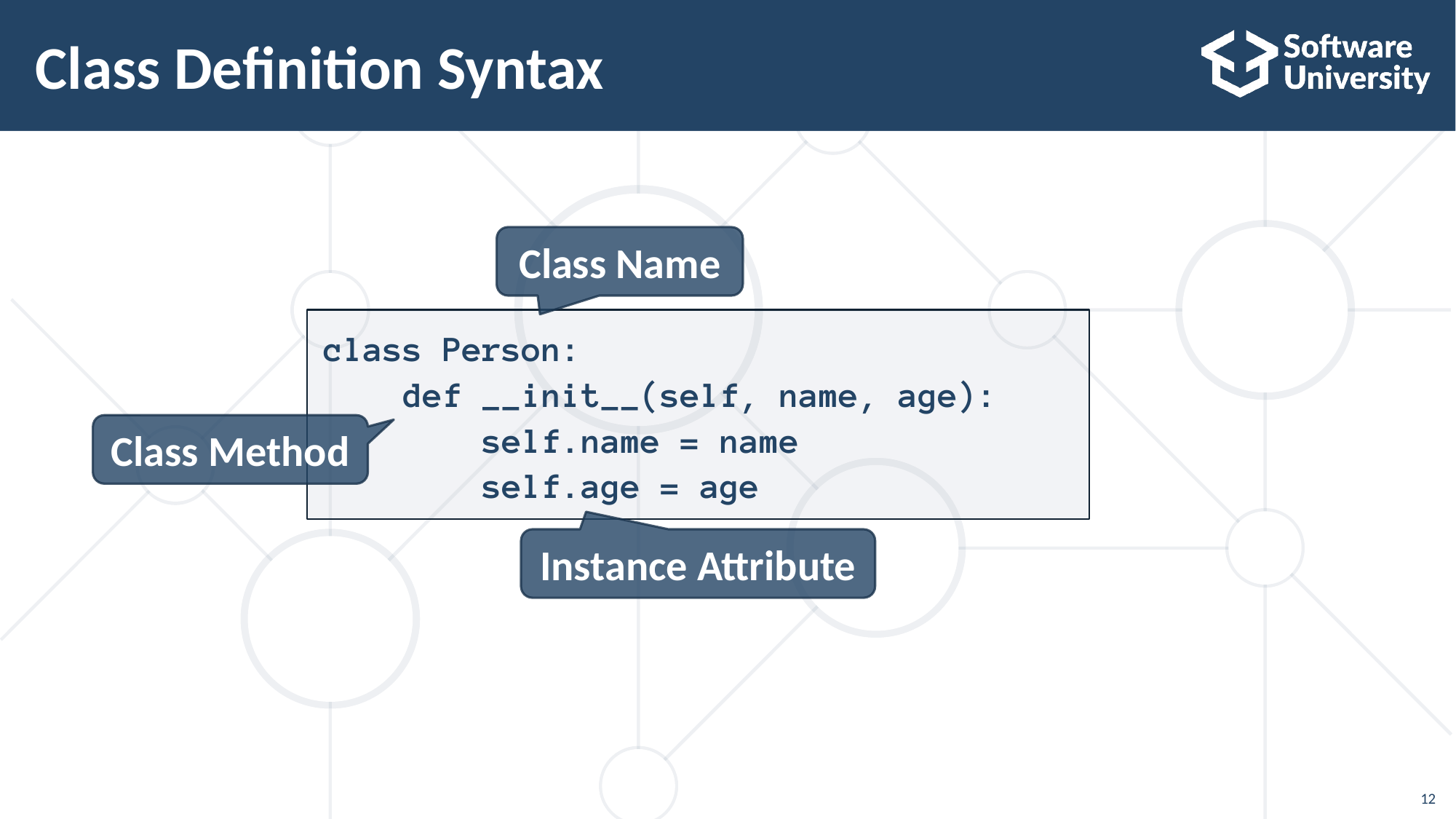

# Class Definition Syntax
Class Name
class Person:
    def __init__(self, name, age):
        self.name = name
        self.age = age
Class Method
Instance Attribute
12